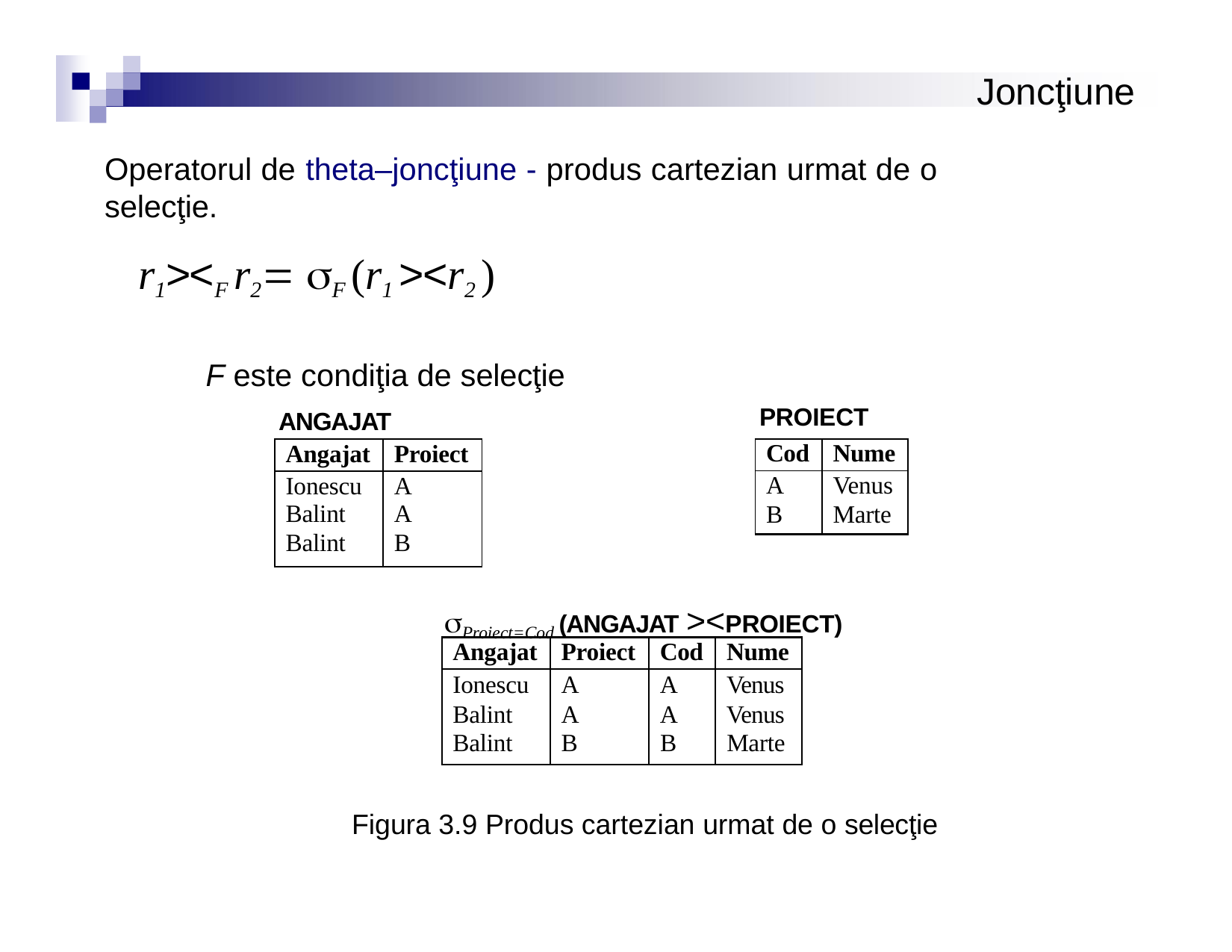

# Joncţiune
Operatorul de theta–joncţiune - produs cartezian urmat de o selecţie.
r1><F r2= σF (r1 ><r2 )

F este condiţia de selecţie
PROIECT
ANGAJAT
| Cod | Nume |
| --- | --- |
| A B | Venus Marte |
| Angajat | Proiect |
| --- | --- |
| Ionescu Balint Balint | A A B |
σProiect=Cod (ANGAJAT ><PROIECT)
| Angajat | Proiect | Cod | Nume |
| --- | --- | --- | --- |
| Ionescu Balint Balint | A A B | A A B | Venus Venus Marte |
Figura 3.9 Produs cartezian urmat de o selecţie